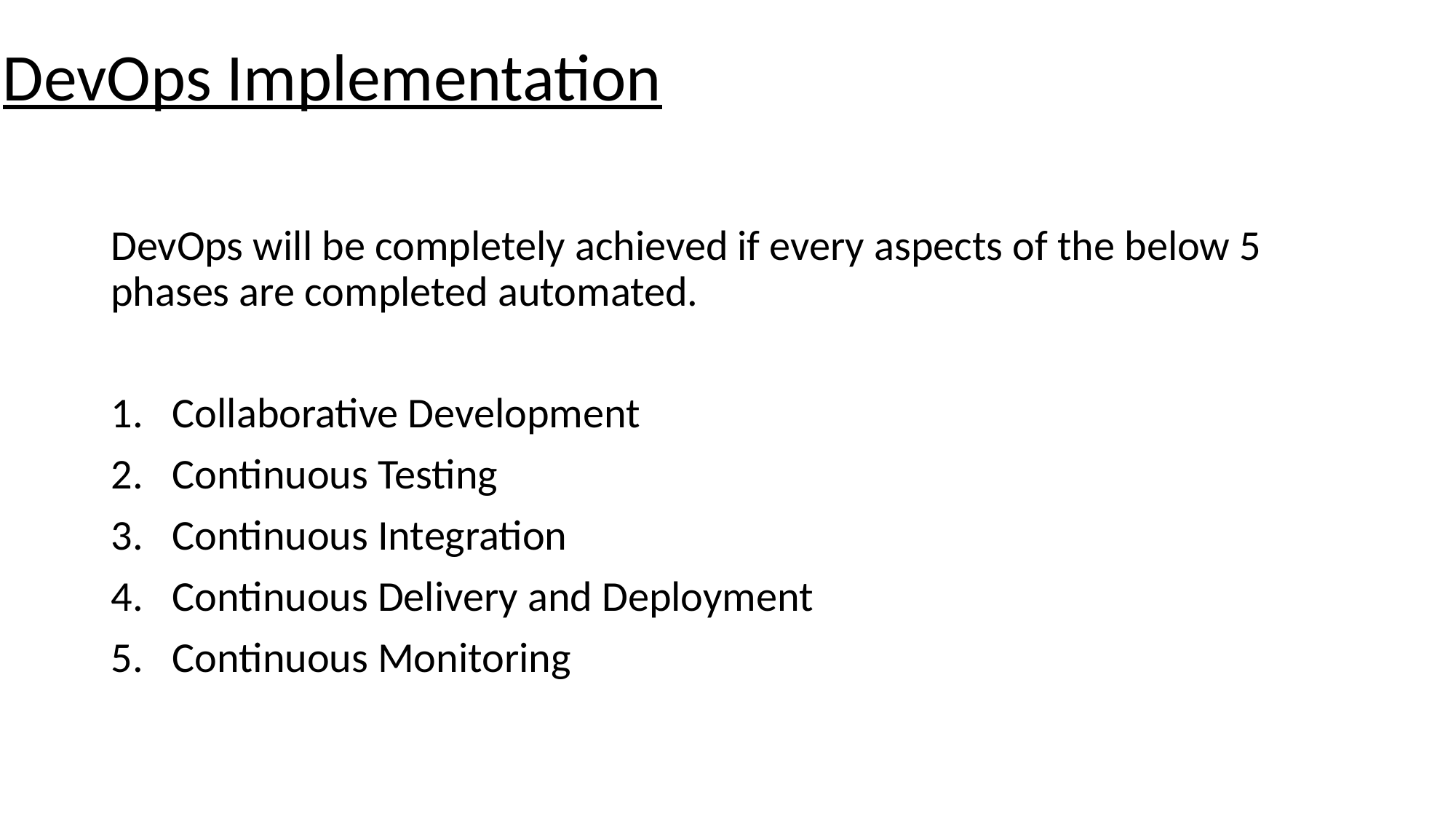

# DevOps Implementation
DevOps will be completely achieved if every aspects of the below 5 phases are completed automated.

Collaborative Development
Continuous Testing
Continuous Integration
Continuous Delivery and Deployment
Continuous Monitoring